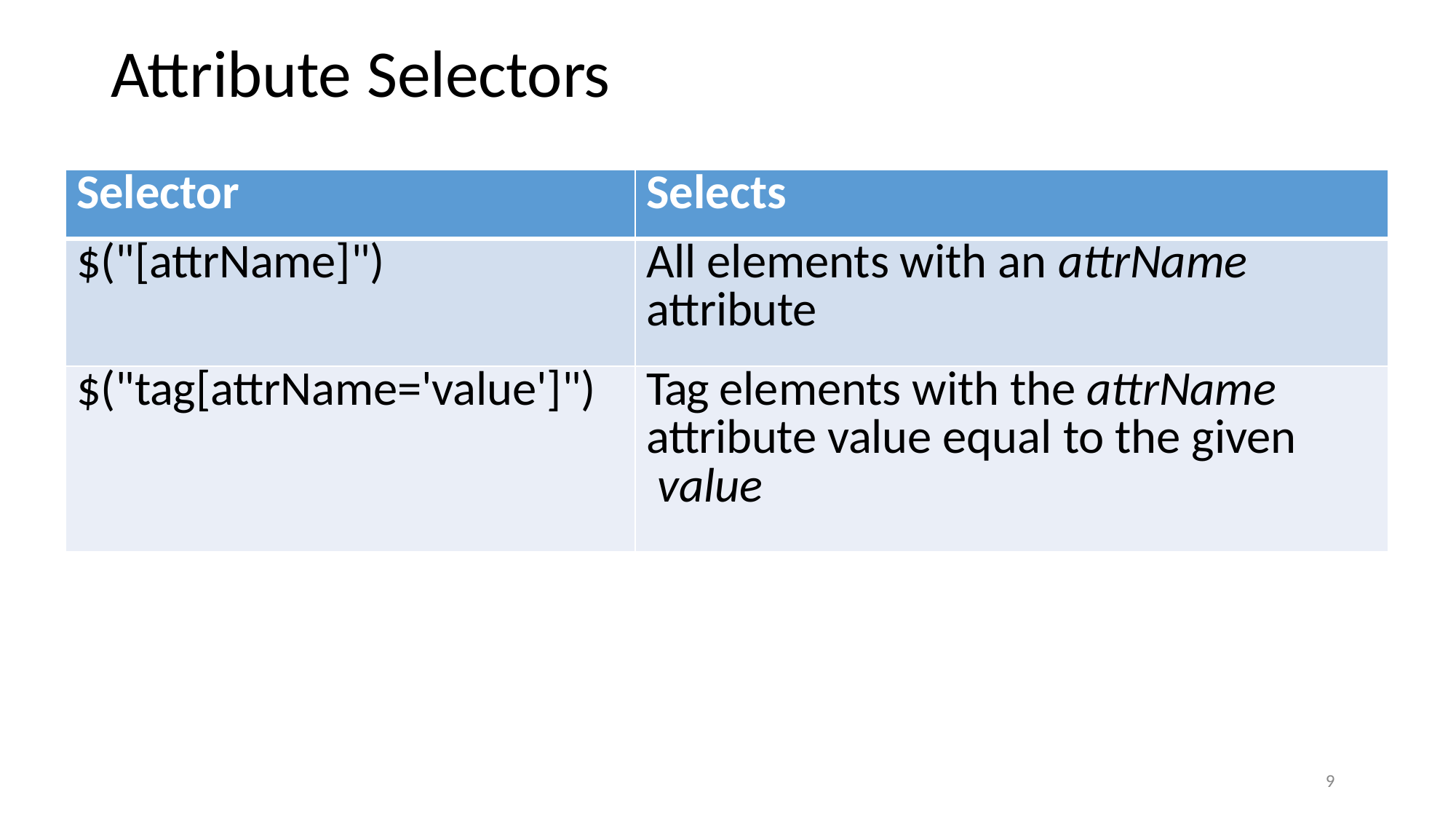

# Attribute Selectors
| Selector | Selects |
| --- | --- |
| $("[attrName]") | All elements with an attrName attribute |
| $("tag[attrName='value']") | Tag elements with the attrName attribute value equal to the given value |
9